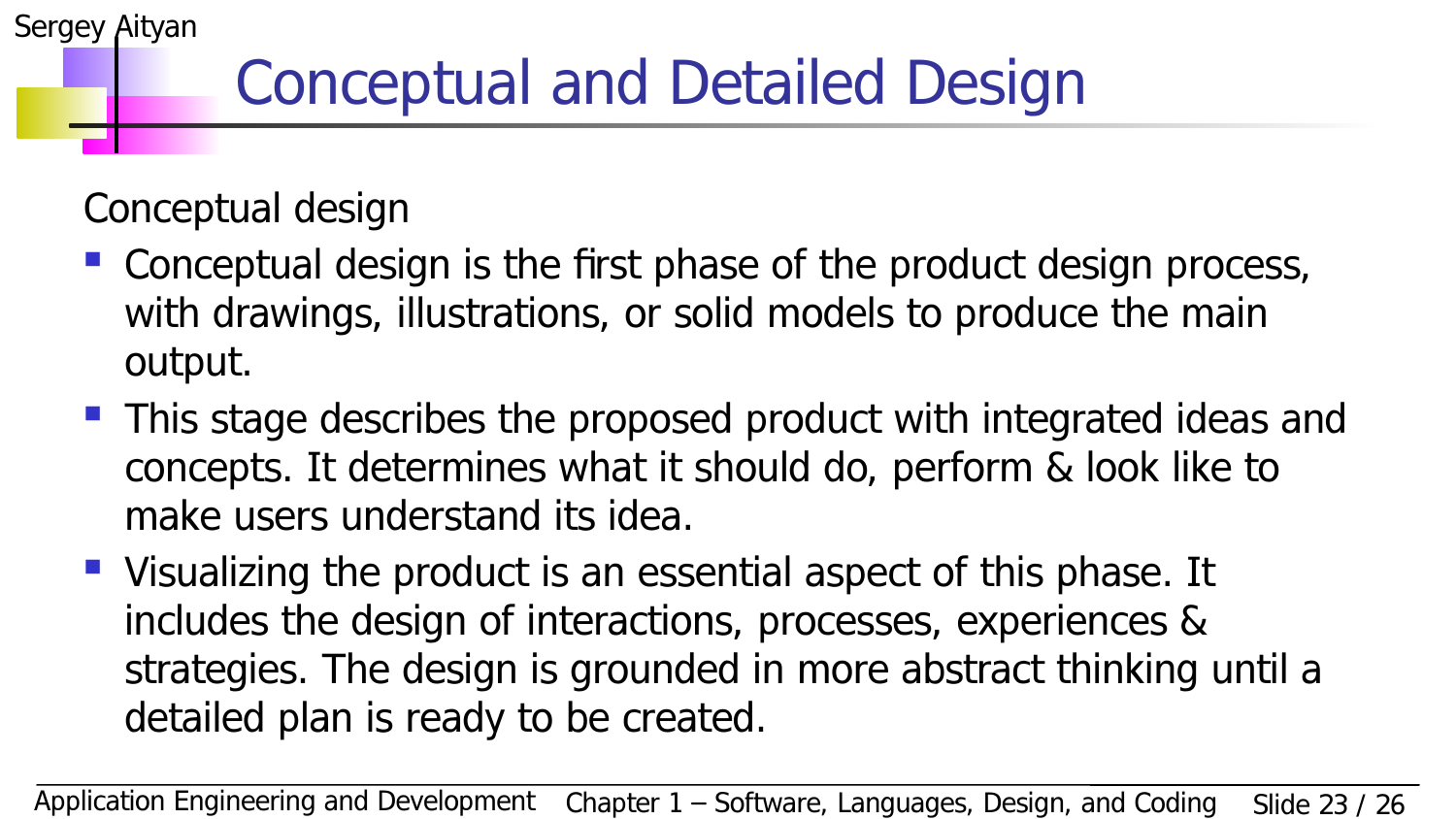

# Conceptual and Detailed Design
Conceptual design
Conceptual design is the first phase of the product design process, with drawings, illustrations, or solid models to produce the main output.
This stage describes the proposed product with integrated ideas and concepts. It determines what it should do, perform & look like to make users understand its idea.
Visualizing the product is an essential aspect of this phase. It includes the design of interactions, processes, experiences & strategies. The design is grounded in more abstract thinking until a detailed plan is ready to be created.